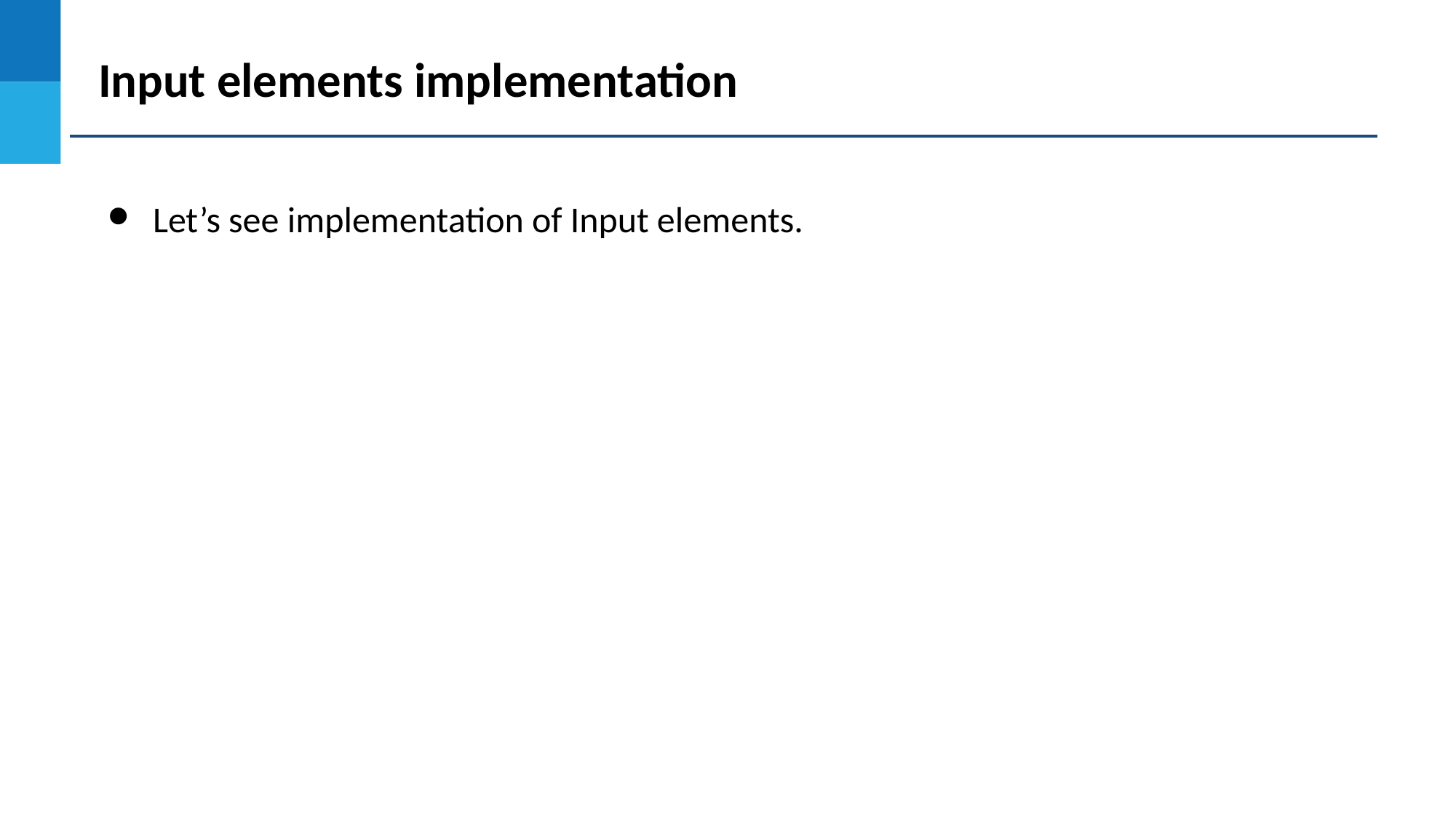

Input elements implementation
Let’s see implementation of Input elements.